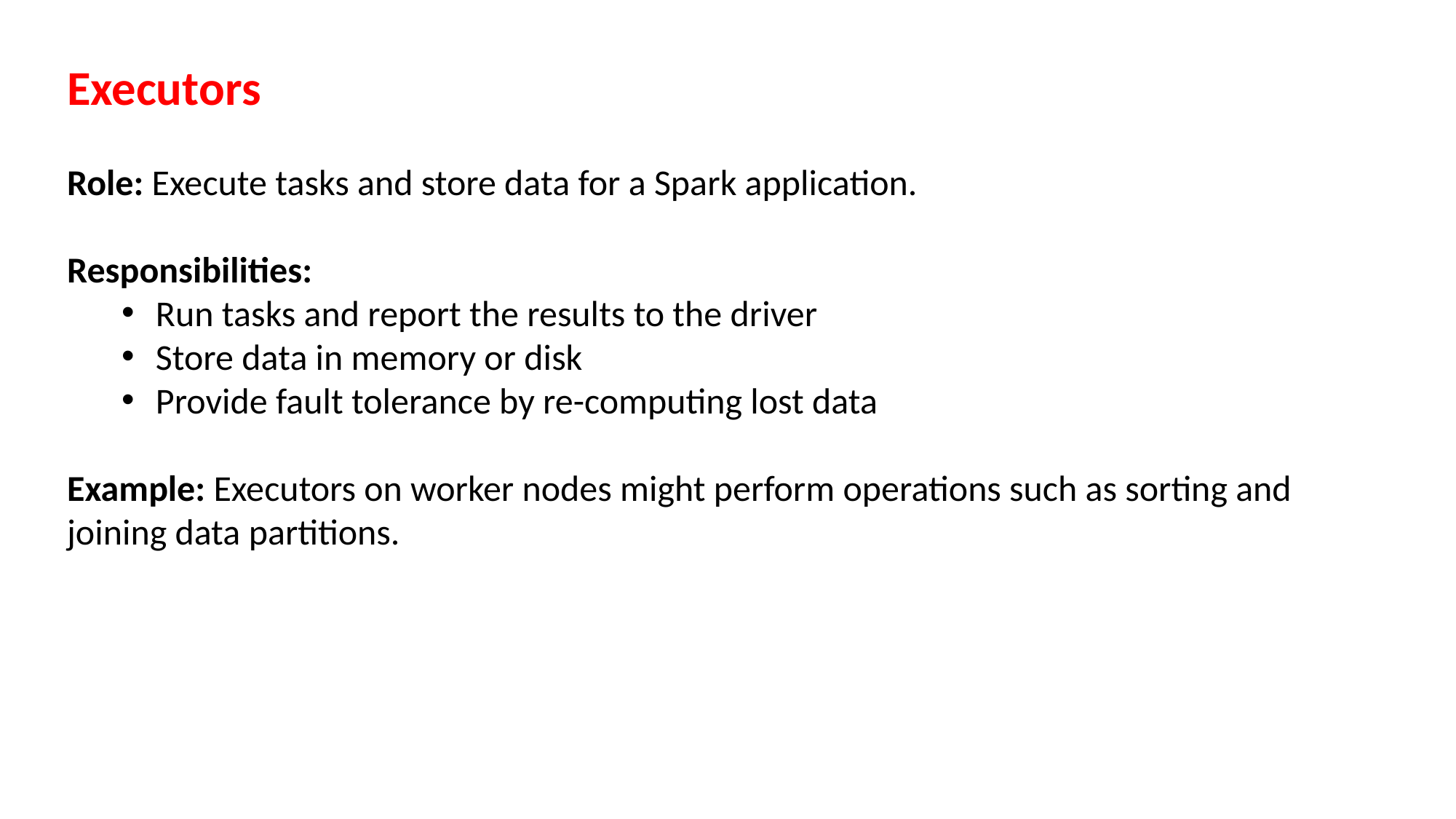

Executors

Role: Execute tasks and store data for a Spark application.

Responsibilities:
Run tasks and report the results to the driver
Store data in memory or disk
Provide fault tolerance by re-computing lost data

Example: Executors on worker nodes might perform operations such as sorting and joining data partitions.